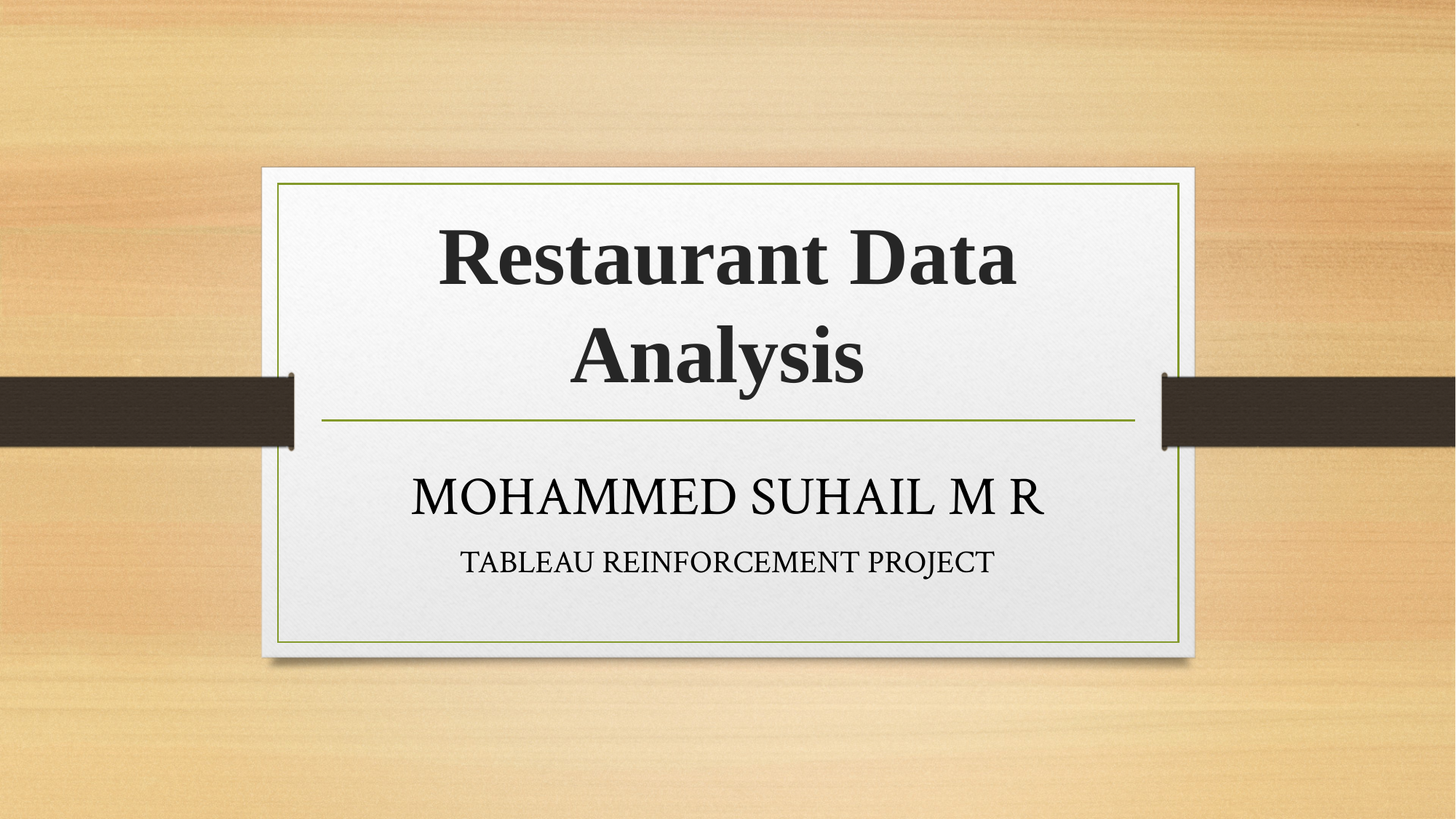

# Restaurant Data Analysis
MOHAMMED SUHAIL M R
TABLEAU REINFORCEMENT PROJECT